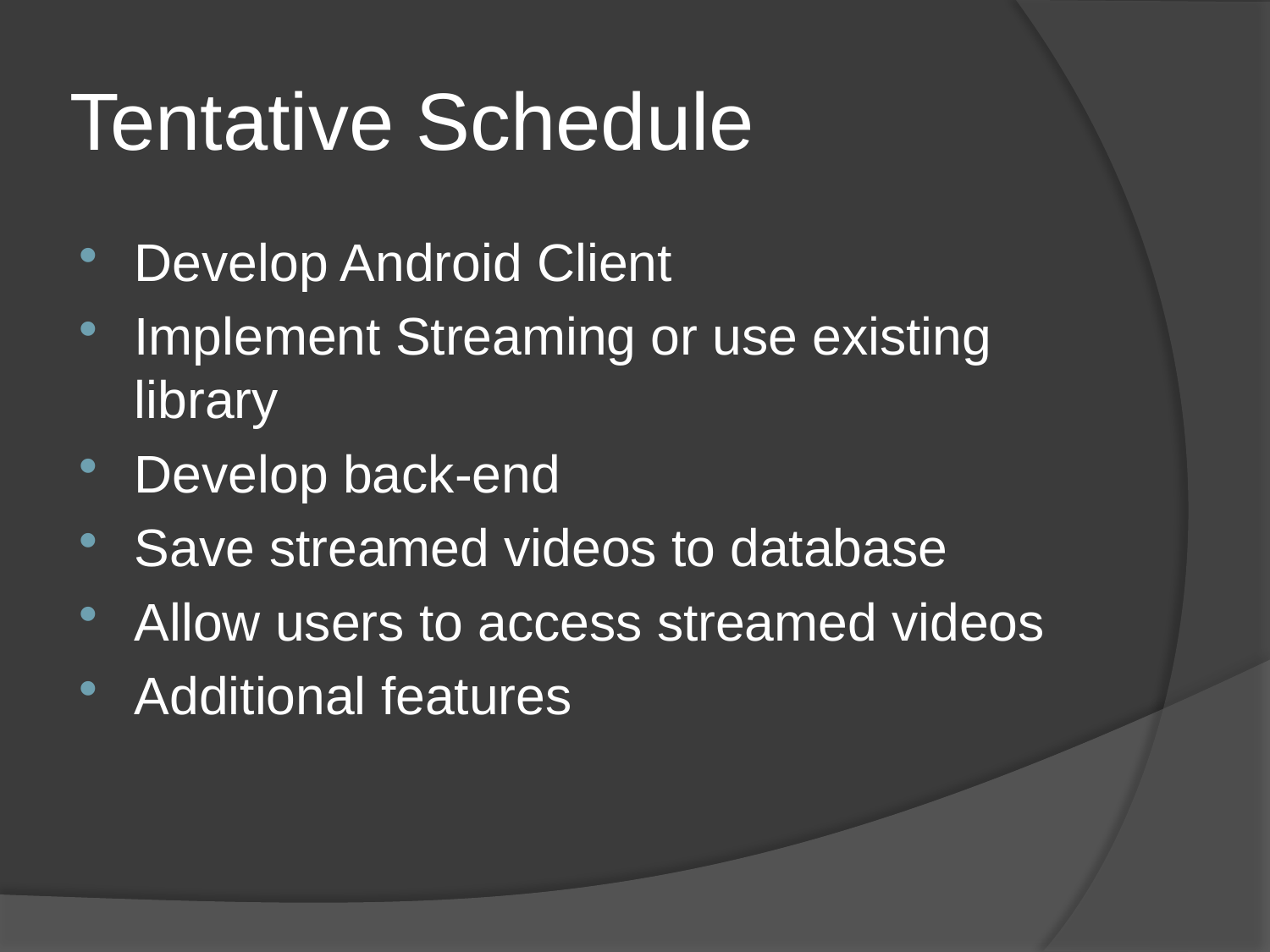

# Tentative Schedule
Develop Android Client
Implement Streaming or use existing library
Develop back-end
Save streamed videos to database
Allow users to access streamed videos
Additional features